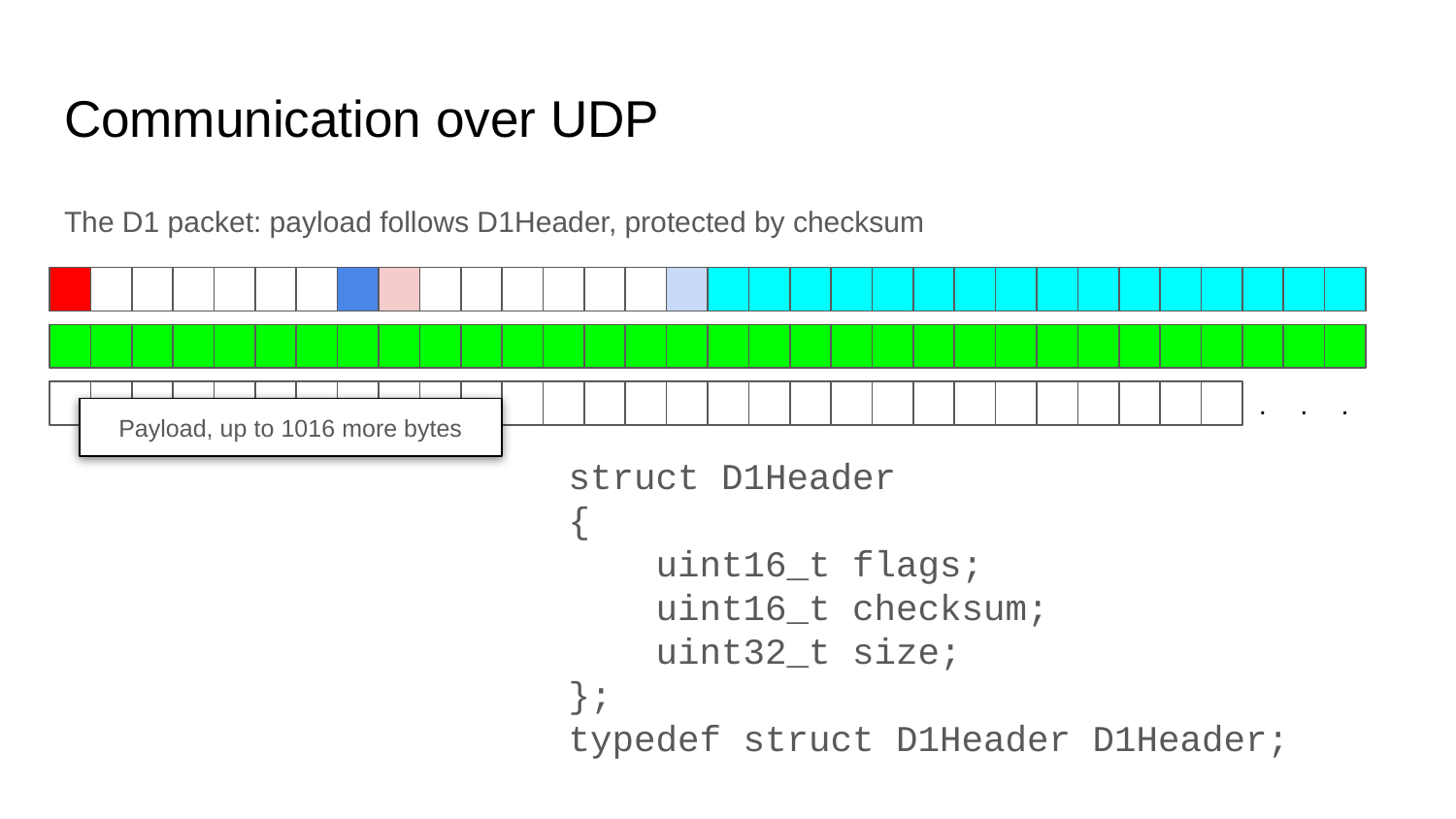

# Communication over UDP
The D1 packet: payload follows D1Header, protected by checksum

.
.
.
Payload, up to 1016 more bytes
struct D1Header
{
    uint16_t flags;
    uint16_t checksum;
    uint32_t size;
};
typedef struct D1Header D1Header;